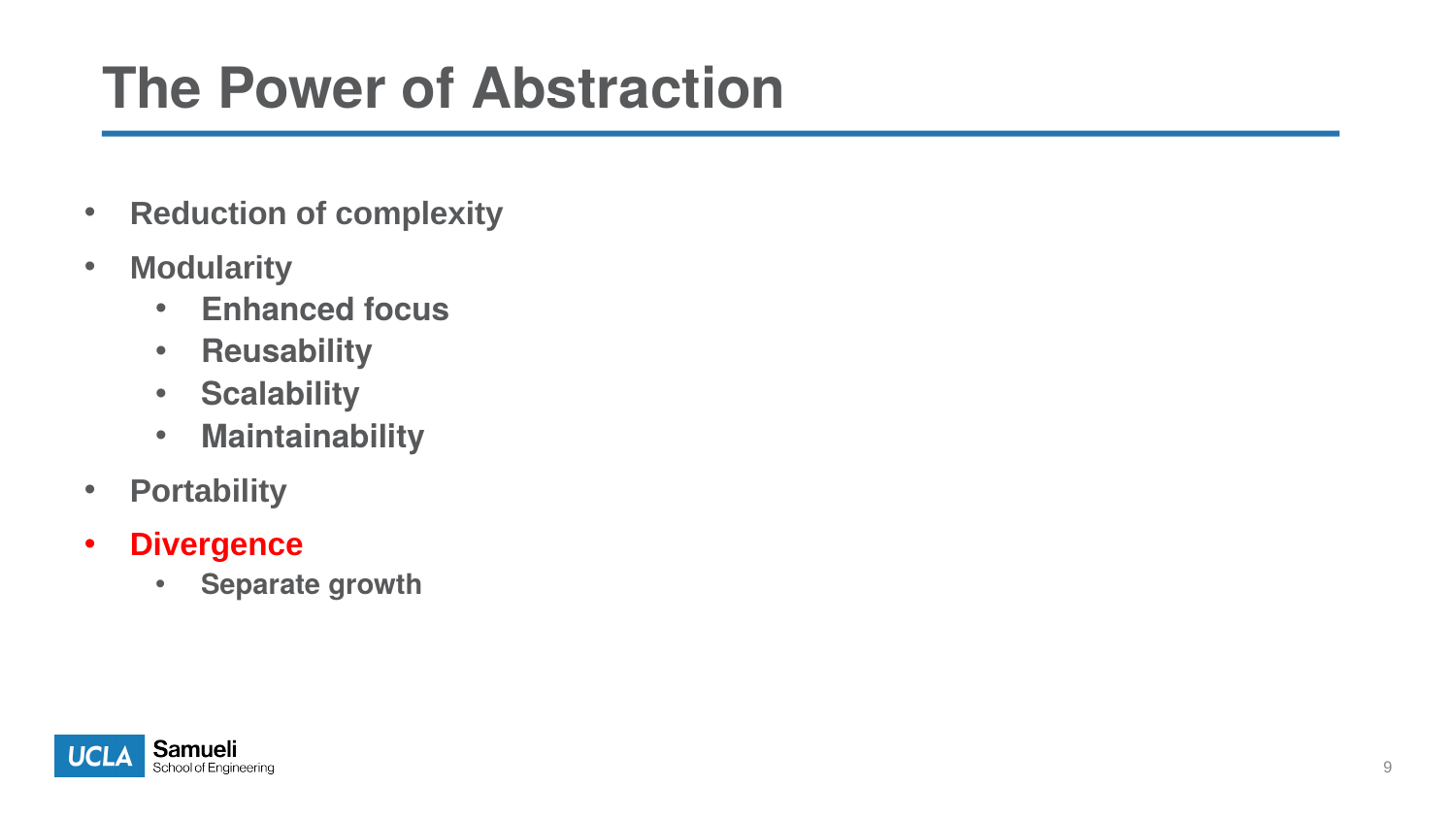

# The Power of Abstraction
Reduction of complexity
Modularity
Enhanced focus
Reusability
Scalability
Maintainability
Portability
Divergence
Separate growth

9